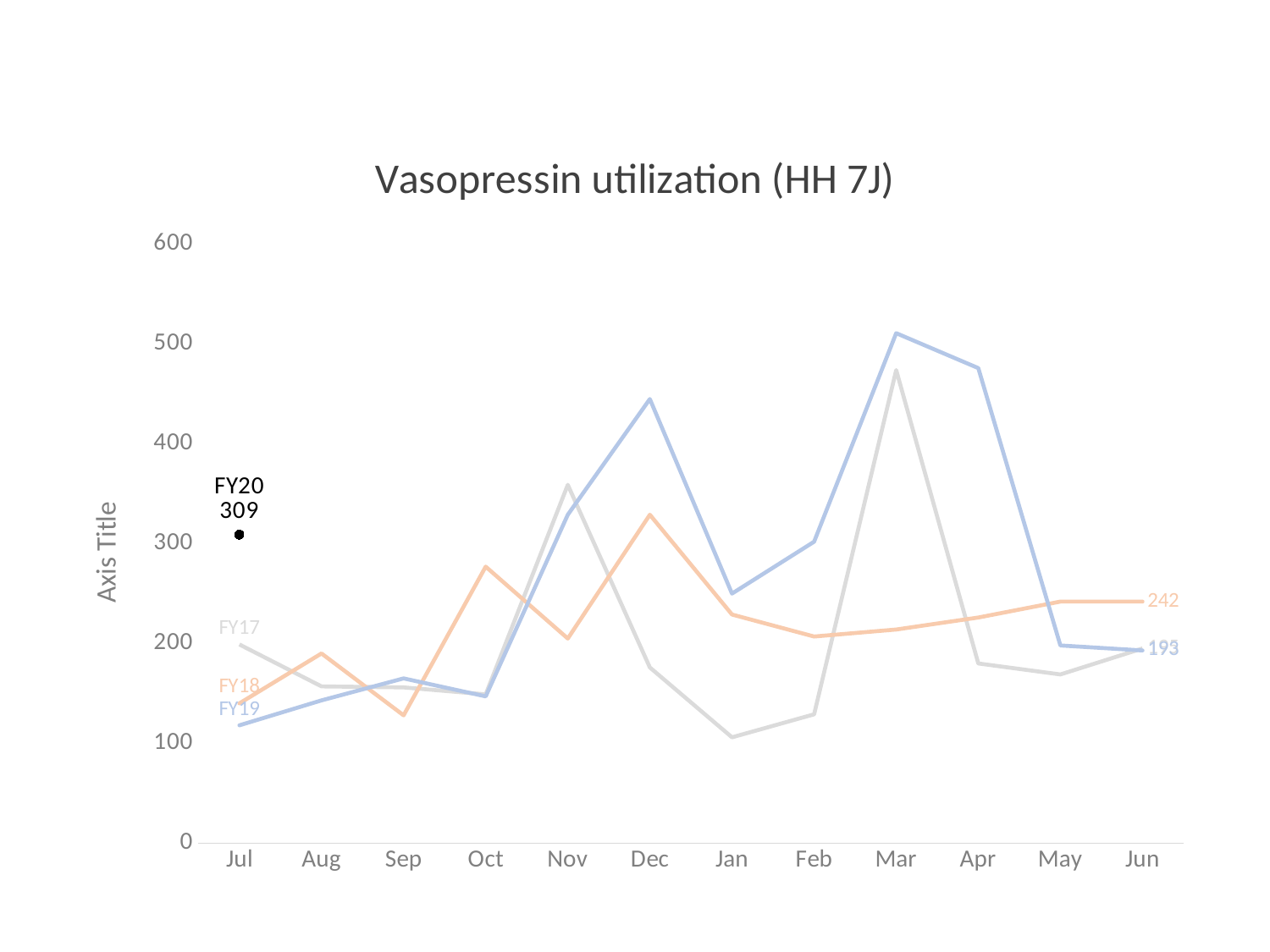

### Chart: Vasopressin utilization (HH 7J)

| Category | FY17 | FY18 | FY19 | FY20 |
|---|---|---|---|---|
| 43282 | 199.0 | 140.0 | 118.0 | 309.0 |
| 43313 | 157.0 | 190.0 | 143.0 | None |
| 43344 | 156.0 | 128.0 | 165.0 | None |
| 43374 | 149.0 | 277.0 | 147.0 | None |
| 43405 | 359.0 | 205.0 | 329.0 | None |
| 43435 | 176.0 | 329.0 | 445.0 | None |
| 43466 | 106.0 | 229.0 | 250.0 | None |
| 43497 | 129.0 | 207.0 | 302.0 | None |
| 43525 | 474.0 | 214.0 | 511.0 | None |
| 43556 | 180.0 | 226.0 | 476.0 | None |
| 43586 | 169.0 | 242.0 | 198.0 | None |
| 43617 | 195.0 | 242.0 | 193.0 | None |